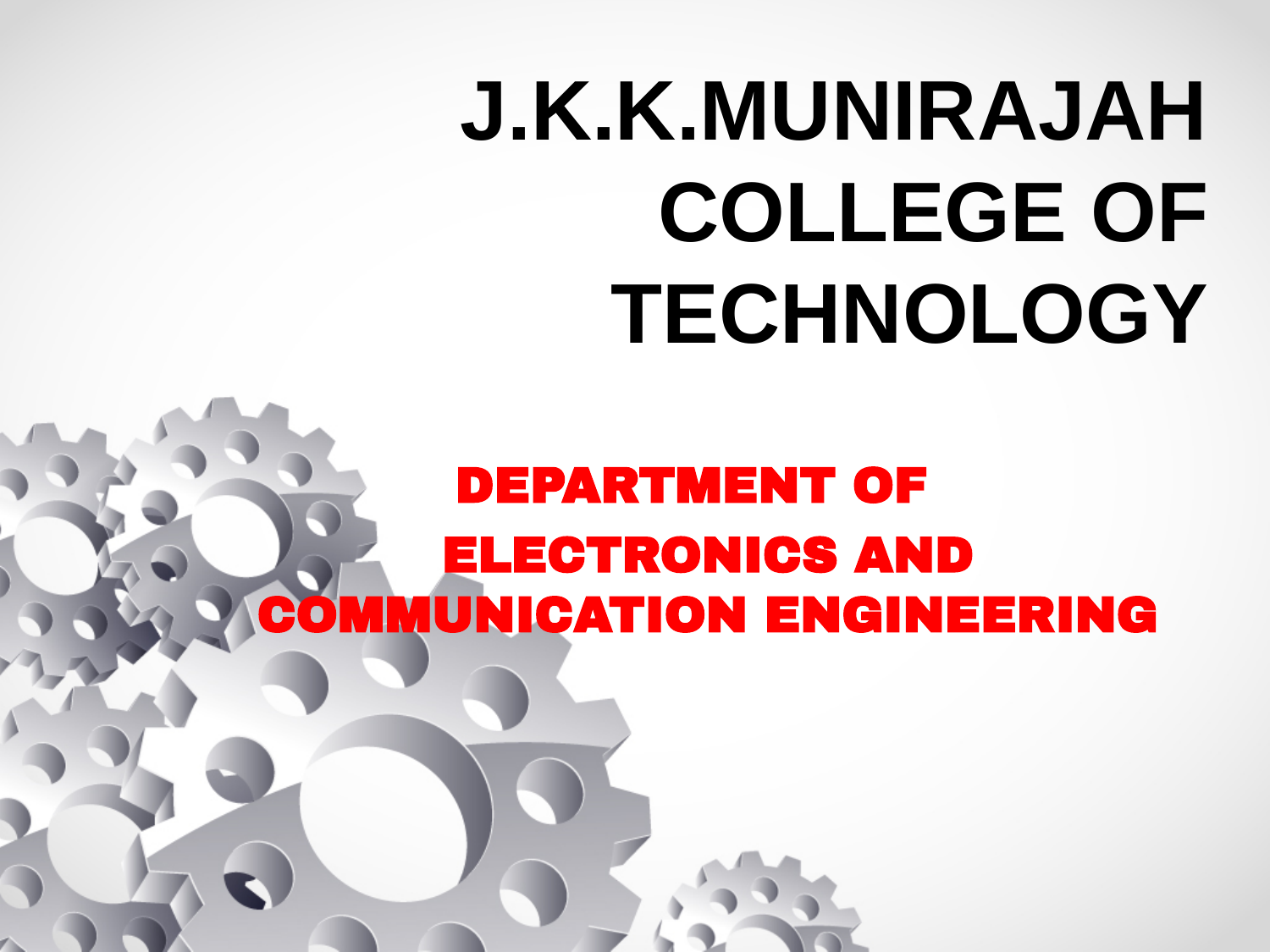

# J.K.K.MUNIRAJAH COLLEGE OF TECHNOLOGY
DEPARTMENT OF
ELECTRONICS AND COMMUNICATION ENGINEERING